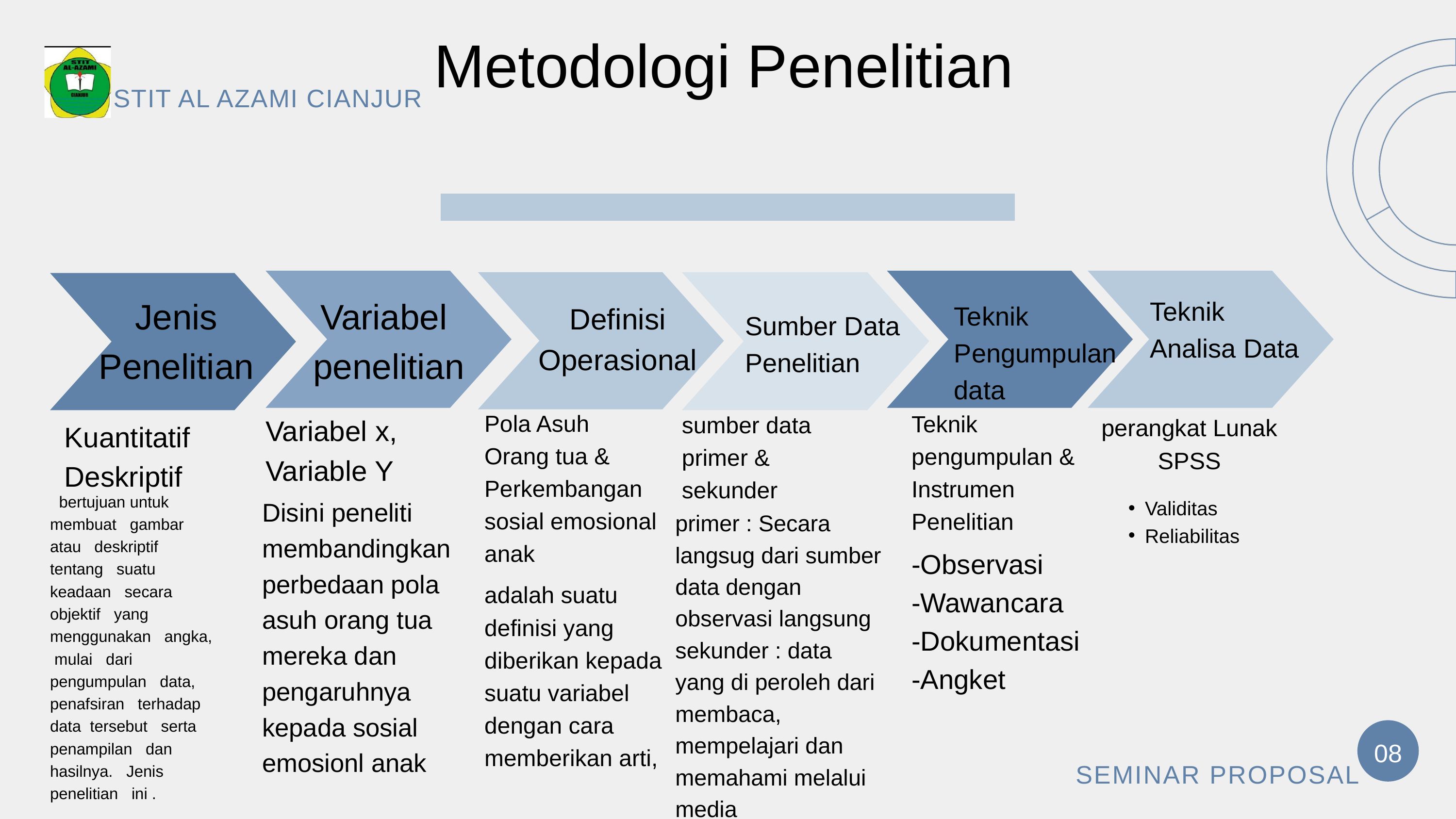

Metodologi Penelitian

STIT AL AZAMI CIANJUR

Jenis Penelitian
Variabel
penelitian
Teknik
Analisa Data
Definisi
Operasional
Teknik Pengumpulan
data
Sumber Data Penelitian
Pola Asuh Orang tua & Perkembangan sosial emosional anak
Teknik pengumpulan & Instrumen Penelitian
sumber data primer & sekunder
Variabel x, Variable Y
perangkat Lunak SPSS
Kuantitatif Deskriptif
  bertujuan untuk membuat   gambar   atau   deskriptif  tentang   suatu   keadaan   secara   objektif   yang  menggunakan   angka,   mulai   dari  pengumpulan   data,   penafsiran   terhadap   data  tersebut   serta   penampilan   dan   hasilnya.   Jenis  penelitian   ini .
Disini peneliti membandingkan perbedaan pola asuh orang tua mereka dan pengaruhnya kepada sosial emosionl anak
Validitas
Reliabilitas
primer : Secara langsug dari sumber data dengan observasi langsung
sekunder : data yang di peroleh dari membaca, mempelajari dan memahami melalui media
-Observasi
-Wawancara
-Dokumentasi
-Angket
adalah suatu definisi yang diberikan kepada suatu variabel dengan cara memberikan arti,

08
SEMINAR PROPOSAL